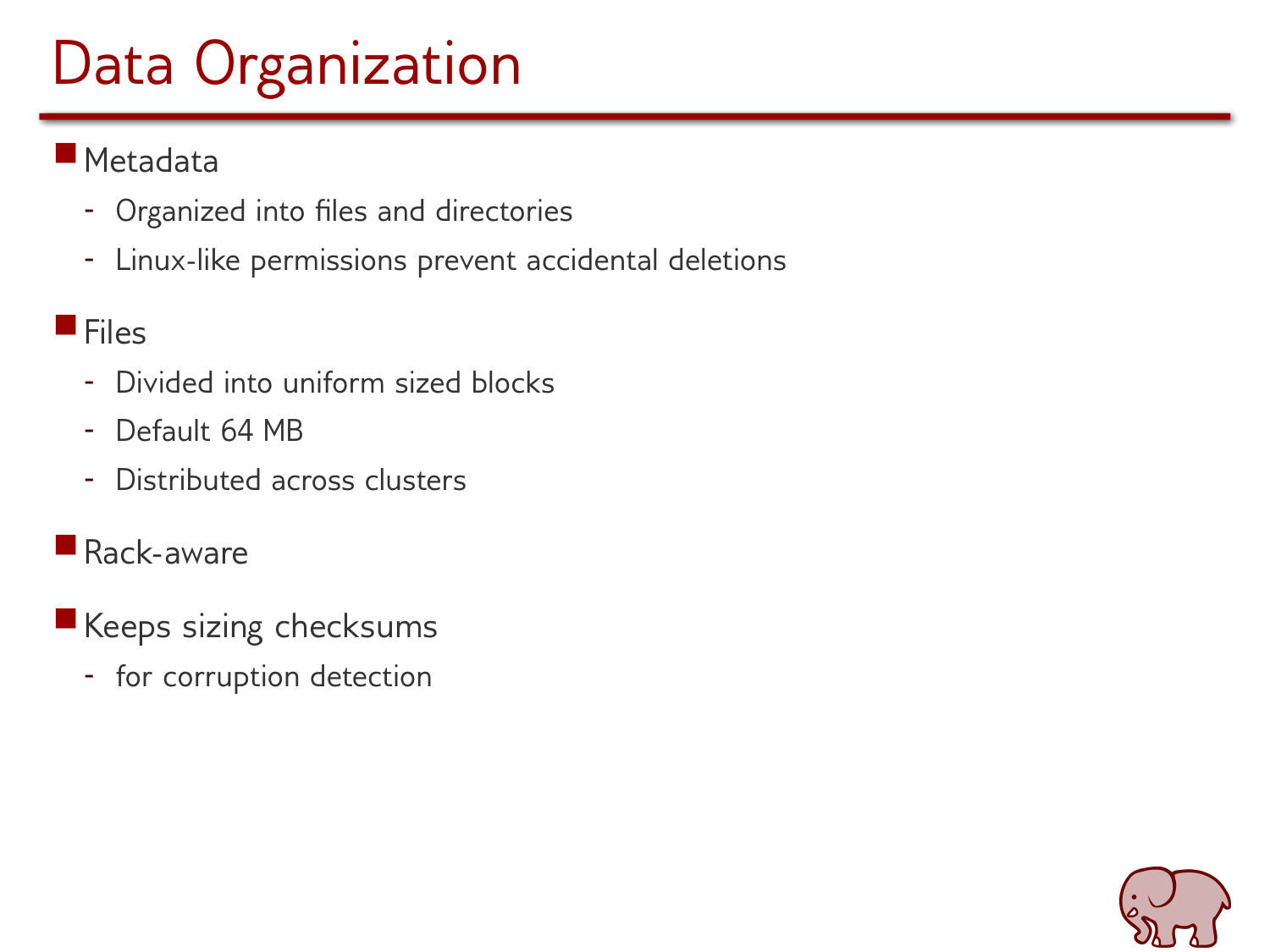

# Data Organization
Metadata
Organized into files and directories
Linux-like permissions prevent accidental deletions
Files
Divided into uniform sized blocks
Default 64 MB
Distributed across clusters
Rack-aware
Keeps sizing checksums
for corruption detection